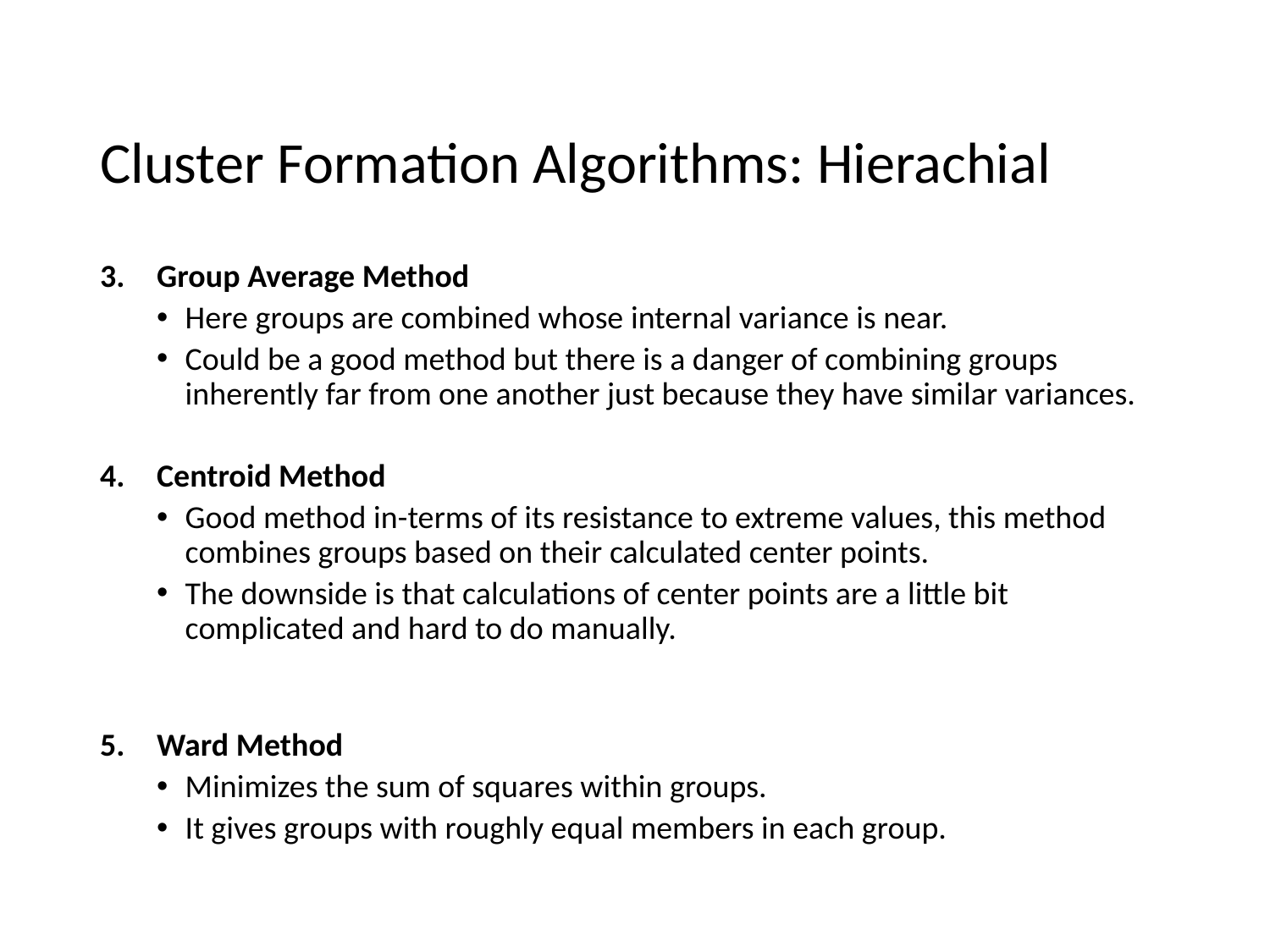

# Cluster Formation Algorithms: Hierachial
Group Average Method
Here groups are combined whose internal variance is near.
Could be a good method but there is a danger of combining groups inherently far from one another just because they have similar variances.
Centroid Method
Good method in-terms of its resistance to extreme values, this method combines groups based on their calculated center points.
The downside is that calculations of center points are a little bit complicated and hard to do manually.
Ward Method
Minimizes the sum of squares within groups.
It gives groups with roughly equal members in each group.